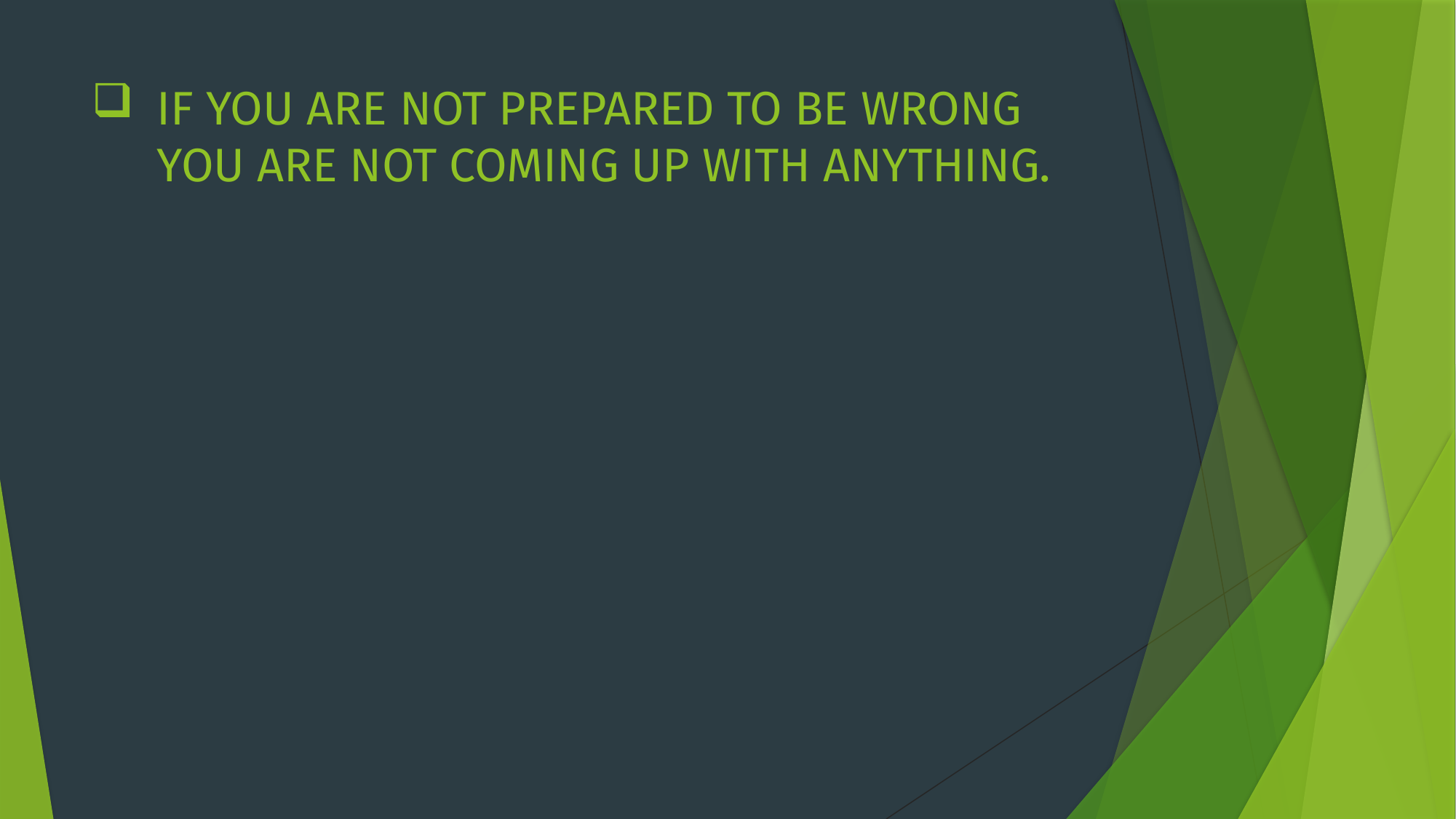

# IF YOU ARE NOT PREPARED TO BE WRONG YOU ARE NOT COMING UP WITH ANYTHING.